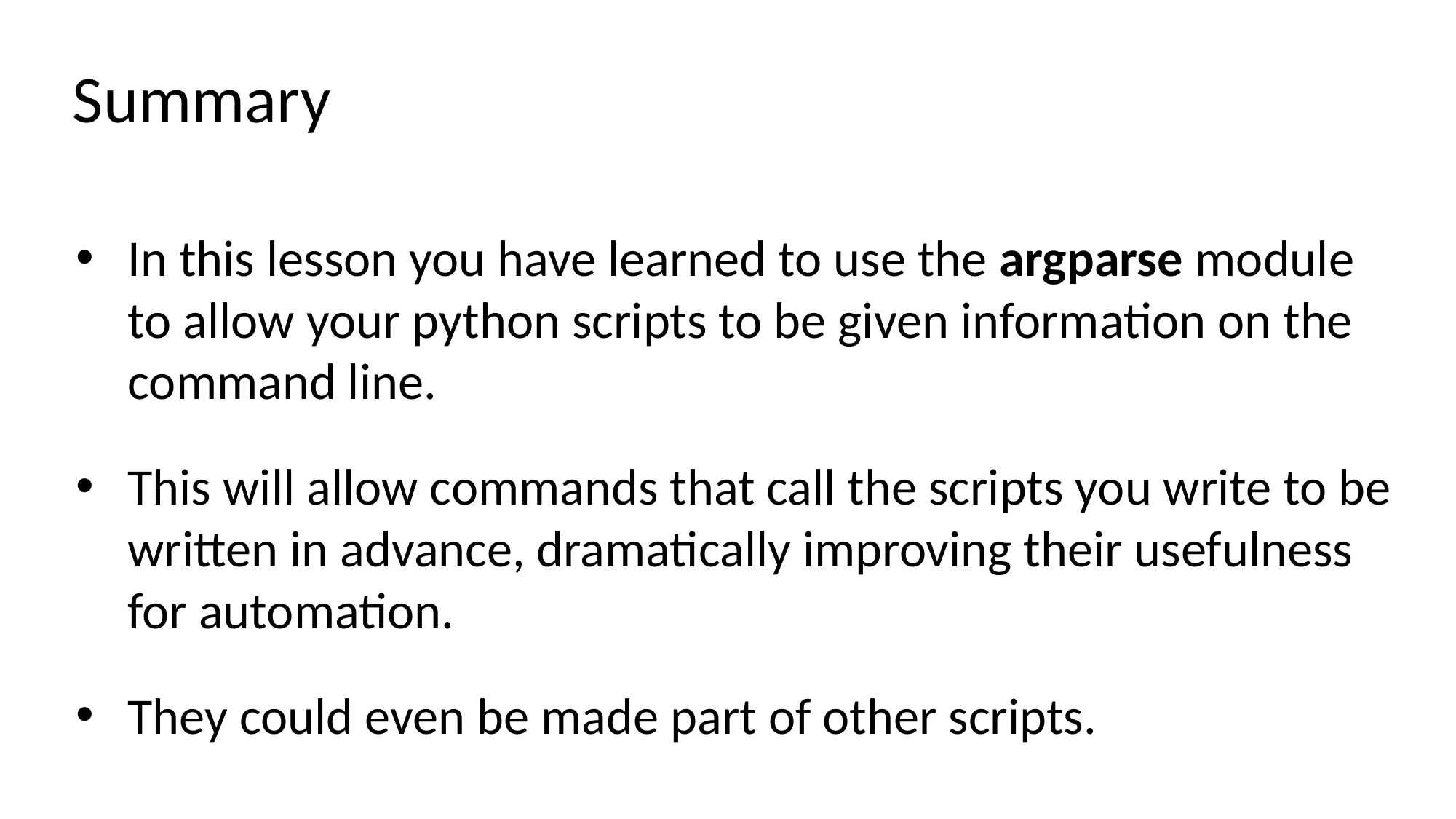

# Summary
In this lesson you have learned to use the argparse module to allow your python scripts to be given information on the command line.
This will allow commands that call the scripts you write to be written in advance, dramatically improving their usefulness for automation.
They could even be made part of other scripts.